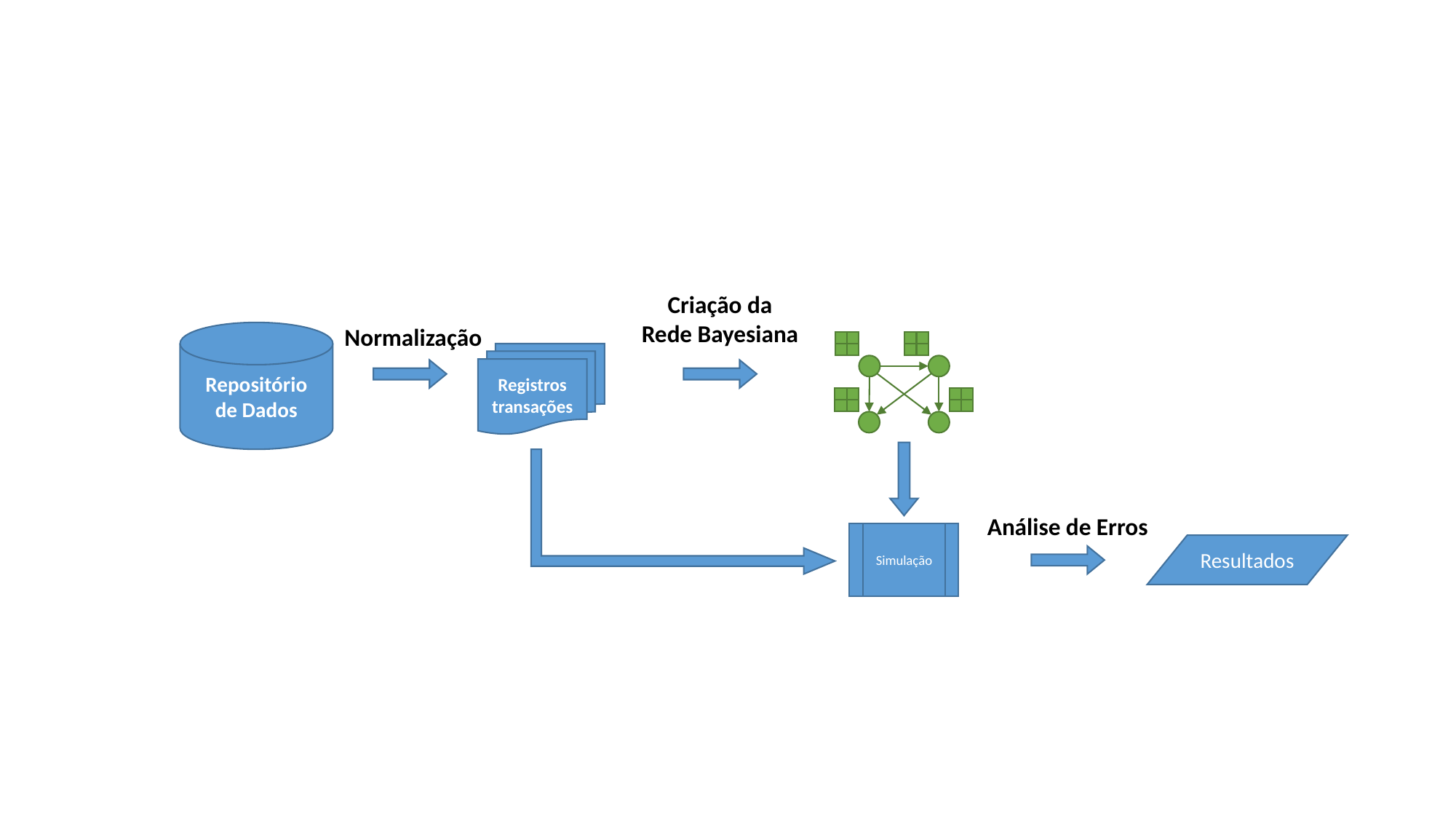

Criação da
Rede Bayesiana
Normalização
Repositório
de Dados

Registros transações

Análise de Erros
Simulação
Resultados